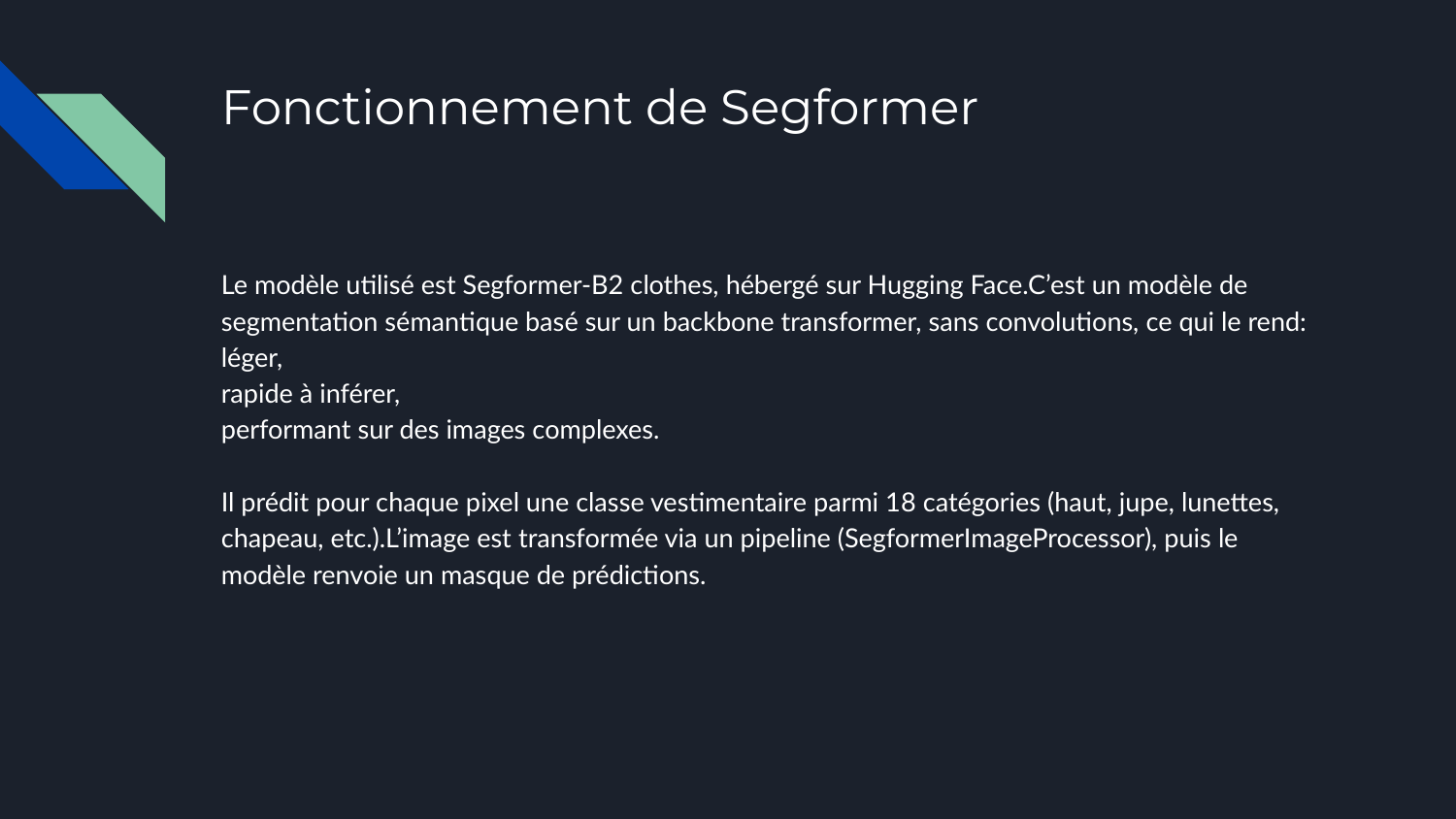

# Fonctionnement de Segformer
Le modèle utilisé est Segformer-B2 clothes, hébergé sur Hugging Face.C’est un modèle de segmentation sémantique basé sur un backbone transformer, sans convolutions, ce qui le rend:
léger,
rapide à inférer,
performant sur des images complexes.
Il prédit pour chaque pixel une classe vestimentaire parmi 18 catégories (haut, jupe, lunettes, chapeau, etc.).L’image est transformée via un pipeline (SegformerImageProcessor), puis le modèle renvoie un masque de prédictions.